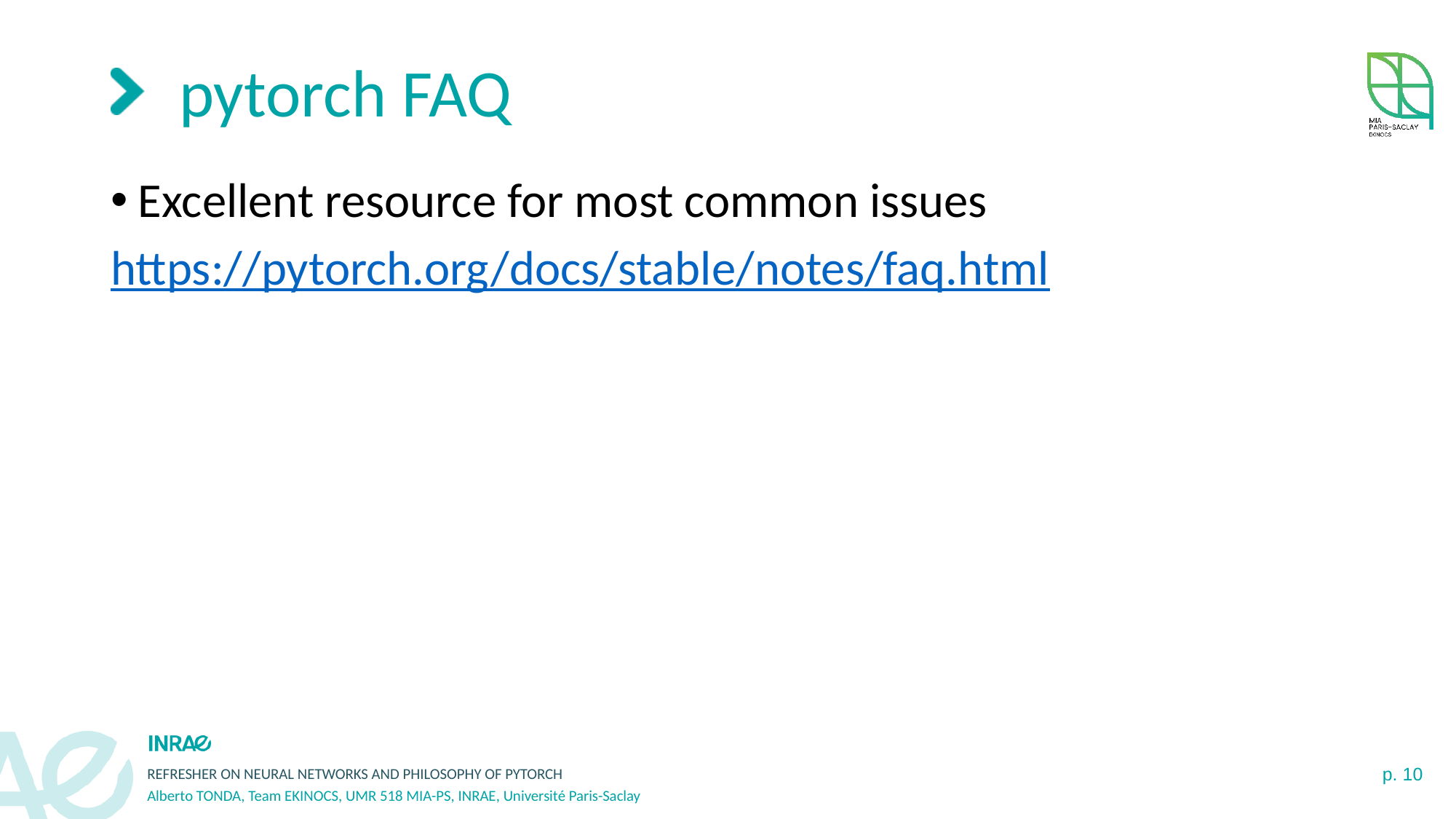

# pytorch FAQ
Excellent resource for most common issues
https://pytorch.org/docs/stable/notes/faq.html